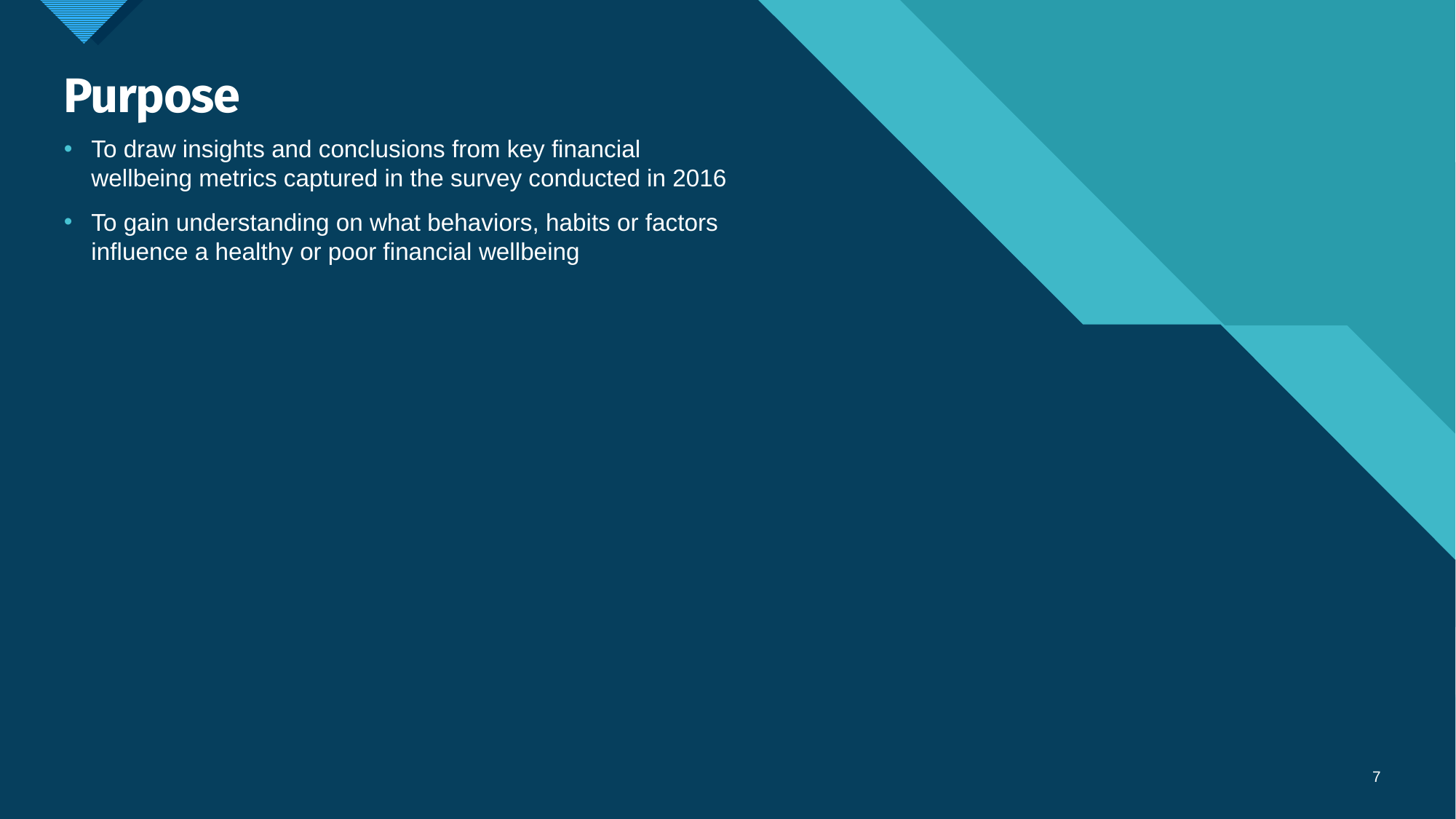

# Purpose
To draw insights and conclusions from key financial wellbeing metrics captured in the survey conducted in 2016
To gain understanding on what behaviors, habits or factors influence a healthy or poor financial wellbeing
7